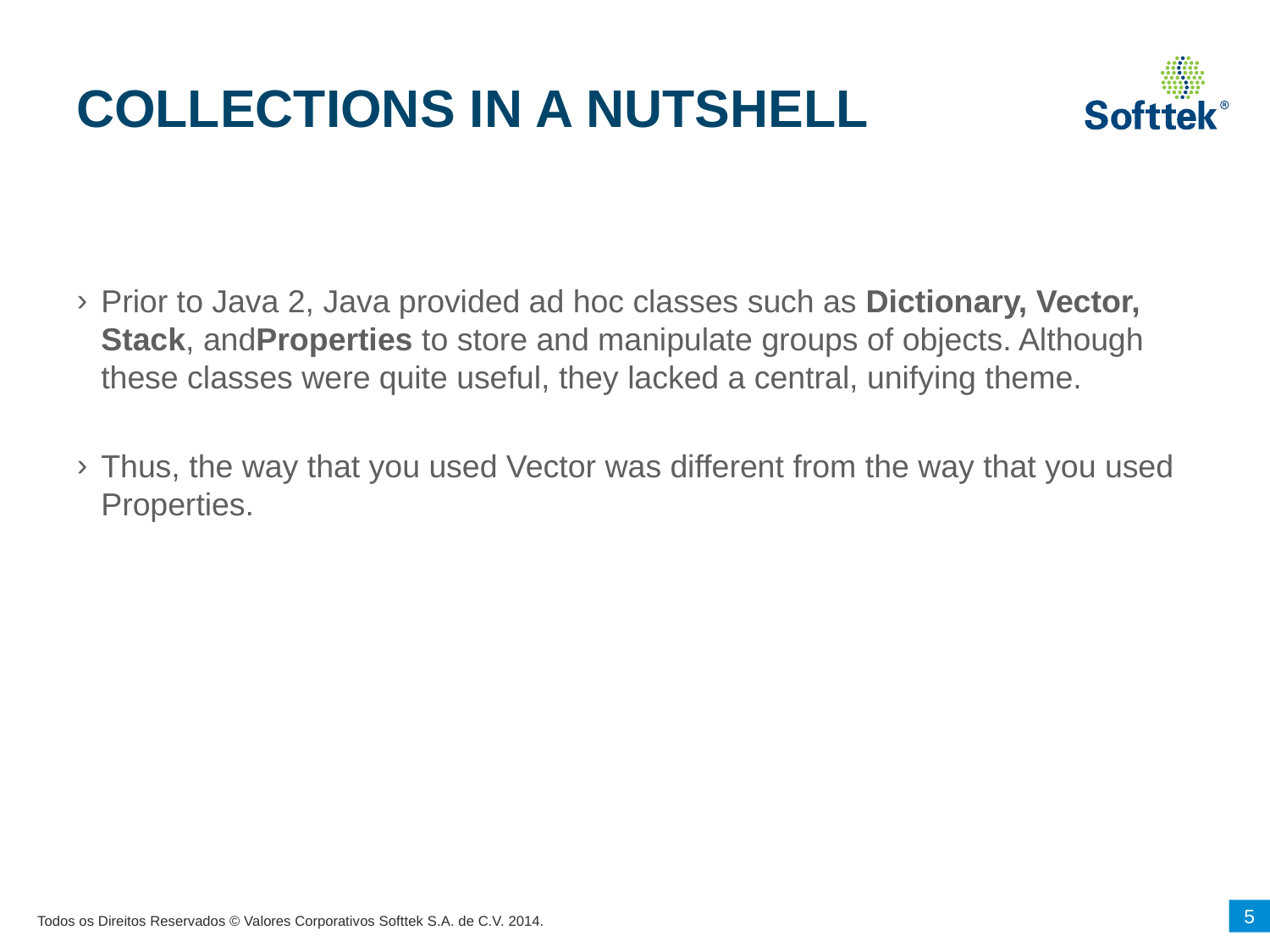

# COLLECTIONS IN A NUTSHELL

Prior to Java 2, Java provided ad hoc classes such as Dictionary, Vector, Stack, andProperties to store and manipulate groups of objects. Although these classes were quite useful, they lacked a central, unifying theme.

Thus, the way that you used Vector was different from the way that you used Properties.
5